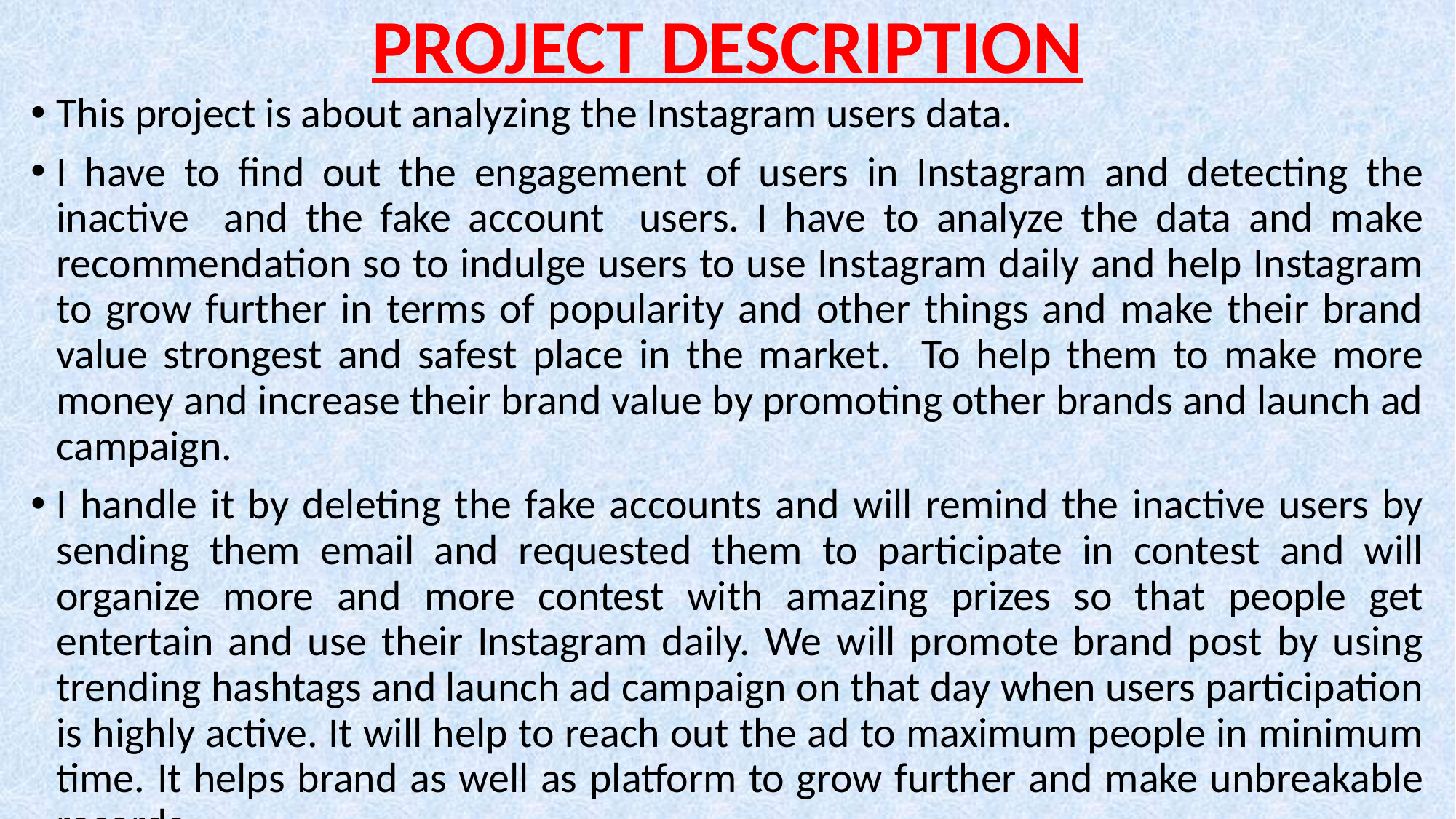

# PROJECT DESCRIPTION
This project is about analyzing the Instagram users data.
I have to find out the engagement of users in Instagram and detecting the inactive  and the fake account  users. I have to analyze the data and make recommendation so to indulge users to use Instagram daily and help Instagram to grow further in terms of popularity and other things and make their brand value strongest and safest place in the market.  To help them to make more money and increase their brand value by promoting other brands and launch ad campaign.
I handle it by deleting the fake accounts and will remind the inactive users by sending them email and requested them to participate in contest and will organize more and more contest with amazing prizes so that people get entertain and use their Instagram daily. We will promote brand post by using trending hashtags and launch ad campaign on that day when users participation is highly active. It will help to reach out the ad to maximum people in minimum time. It helps brand as well as platform to grow further and make unbreakable records.